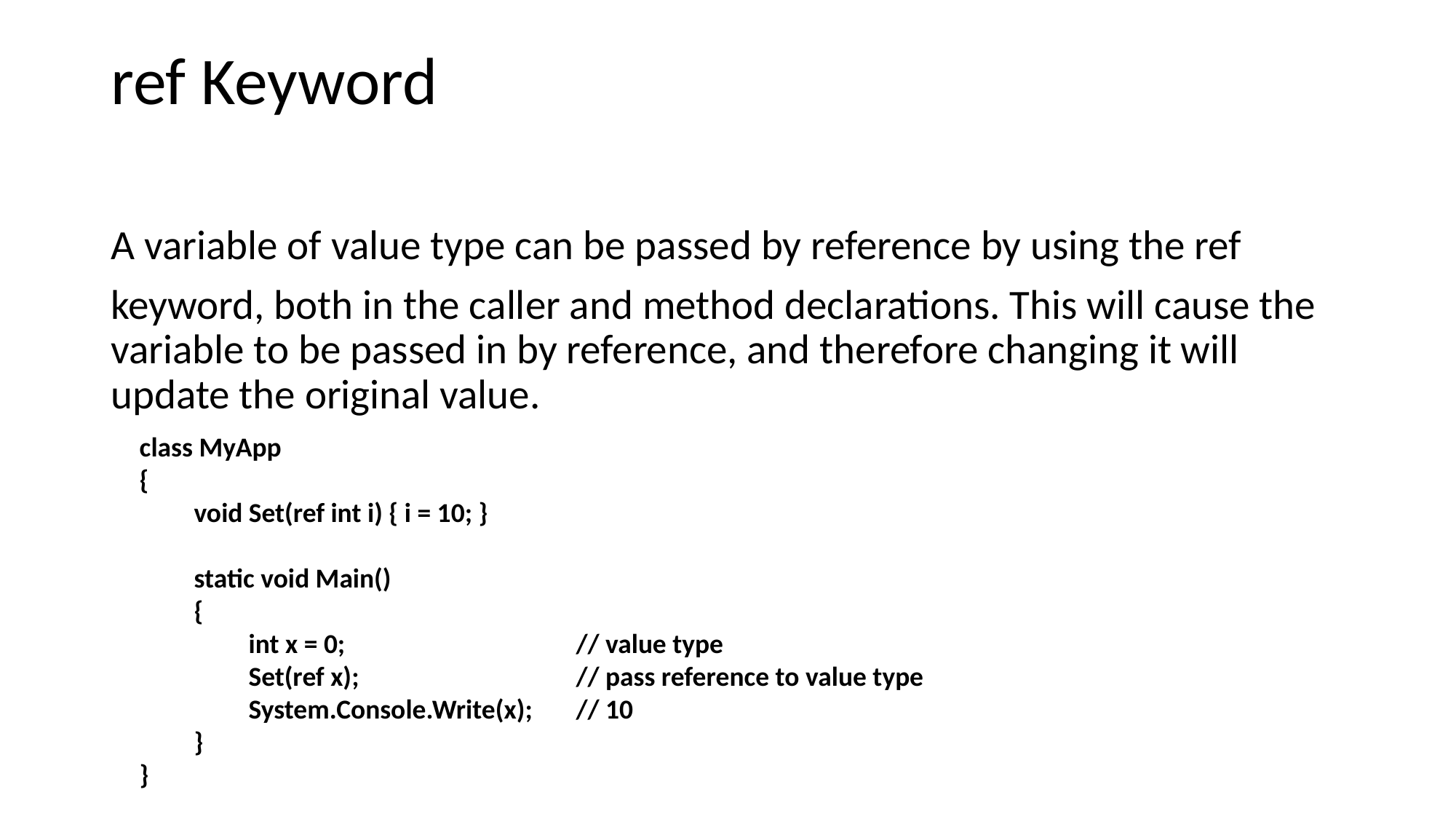

# ref Keyword
A variable of value type can be passed by reference by using the ref
keyword, both in the caller and method declarations. This will cause the variable to be passed in by reference, and therefore changing it will update the original value.

class MyApp
{
void Set(ref int i) { i = 10; }

static void Main()
{
int x = 0; 			// value type
Set(ref x); 		// pass reference to value type
System.Console.Write(x); 	// 10
}
}